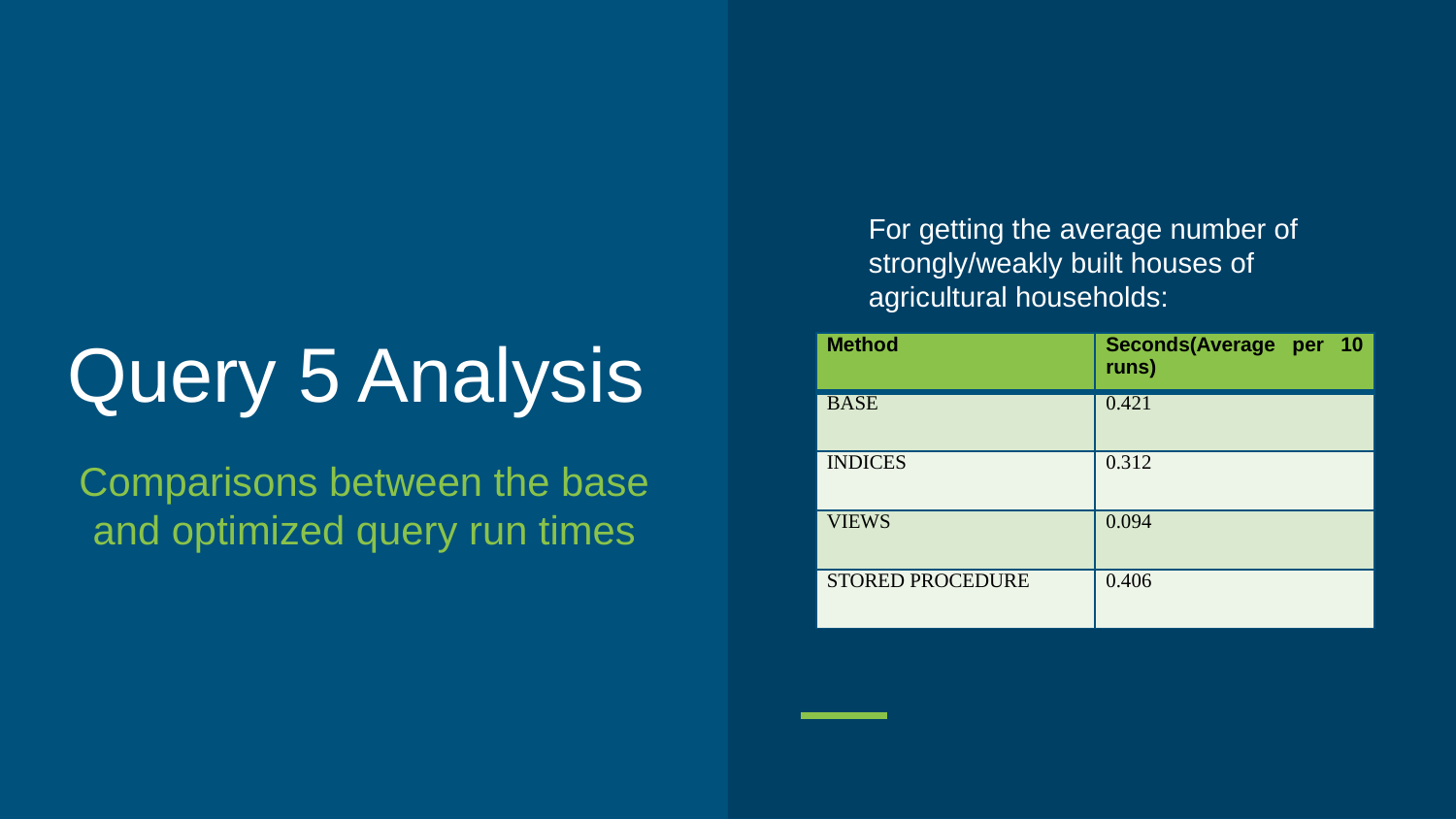

# Query 5 Analysis
For getting the average number of strongly/weakly built houses of agricultural households:
| Method | Seconds(Average per 10 runs) |
| --- | --- |
| BASE | 0.421 |
| INDICES | 0.312 |
| VIEWS | 0.094 |
| STORED PROCEDURE | 0.406 |
Comparisons between the base and optimized query run times